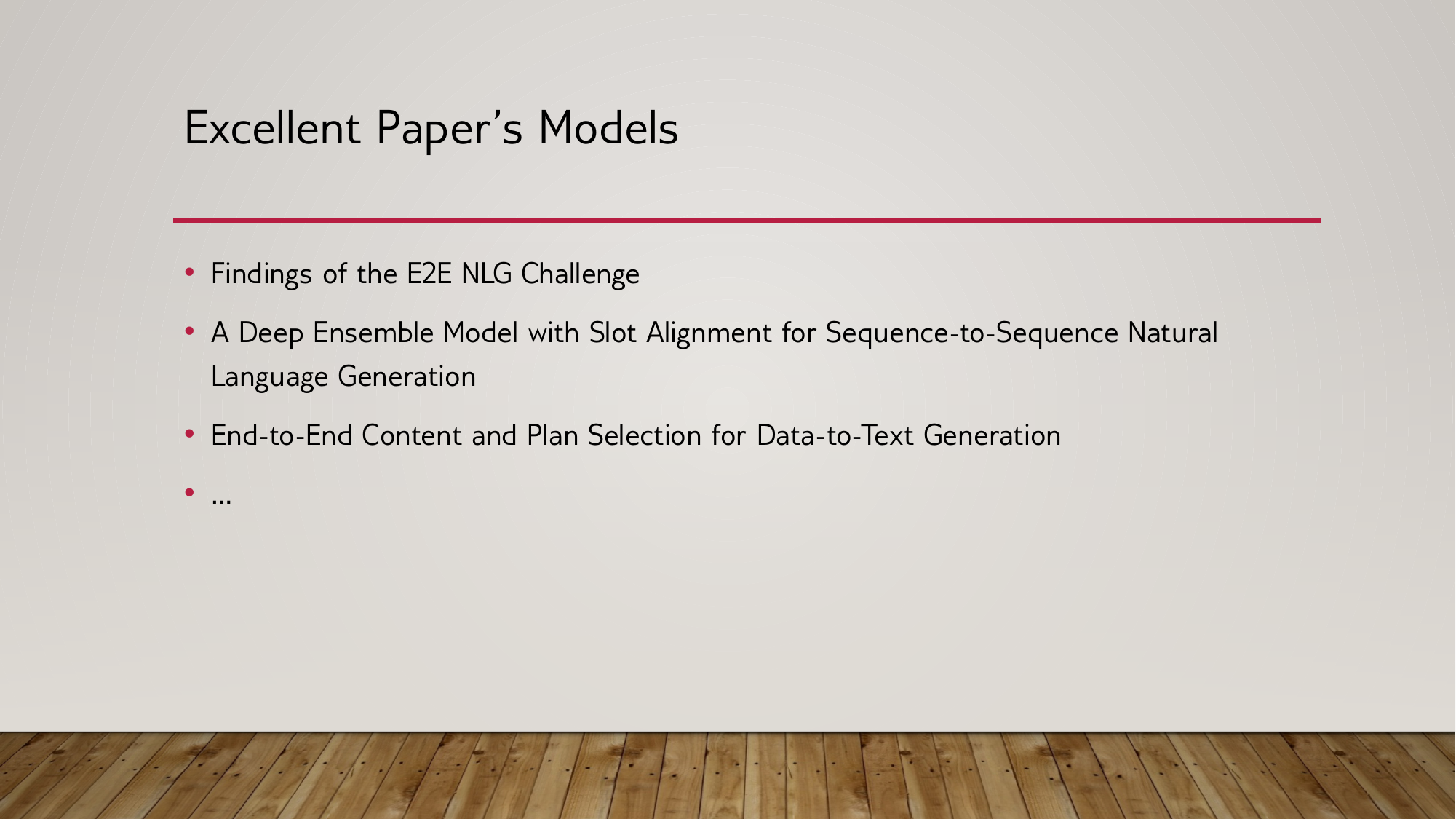

# Excellent Paper’s Models
Findings of the E2E NLG Challenge
A Deep Ensemble Model with Slot Alignment for Sequence-to-Sequence Natural Language Generation
End-to-End Content and Plan Selection for Data-to-Text Generation
…